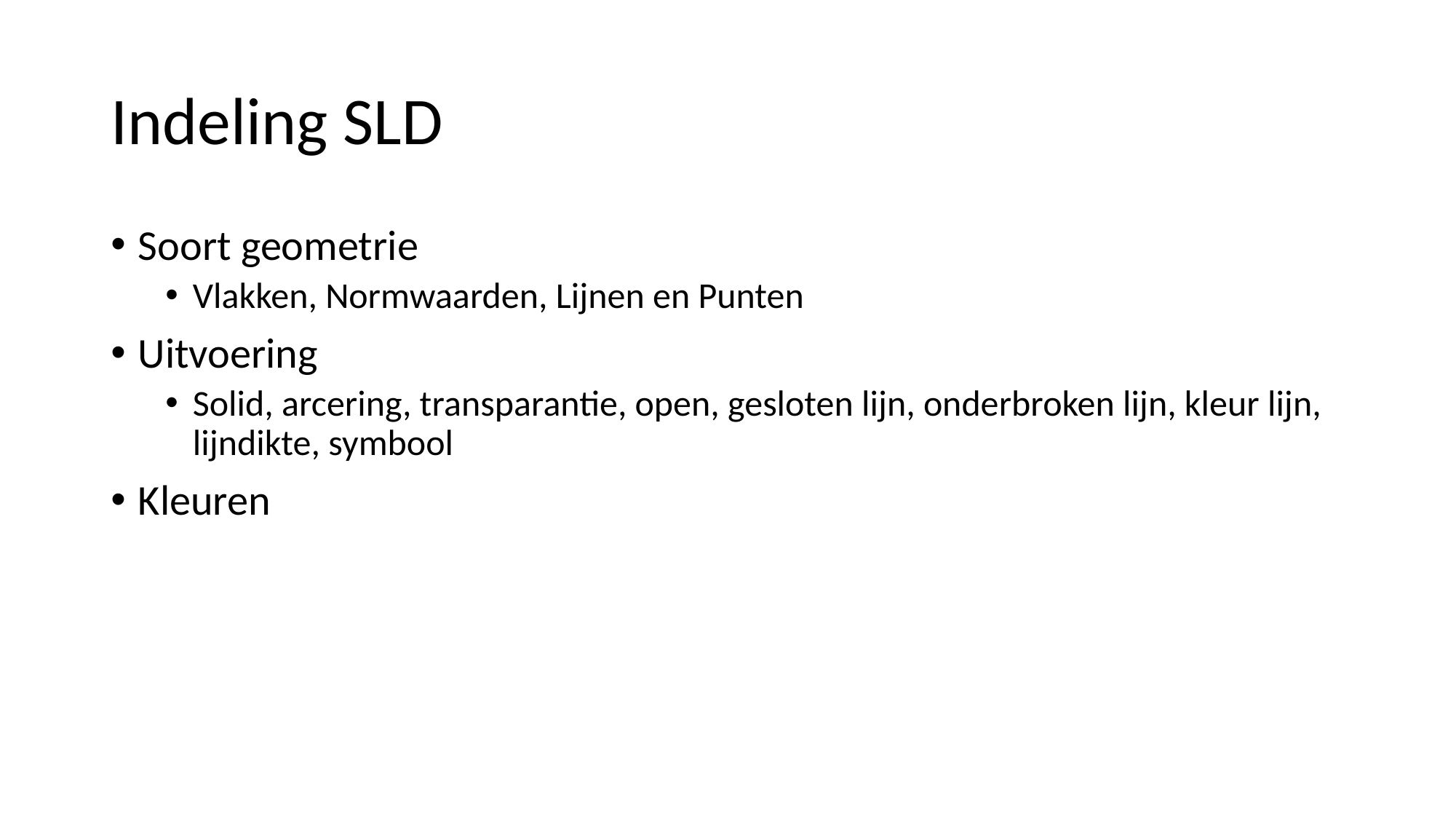

# Indeling SLD
Soort geometrie
Vlakken, Normwaarden, Lijnen en Punten
Uitvoering
Solid, arcering, transparantie, open, gesloten lijn, onderbroken lijn, kleur lijn, lijndikte, symbool
Kleuren